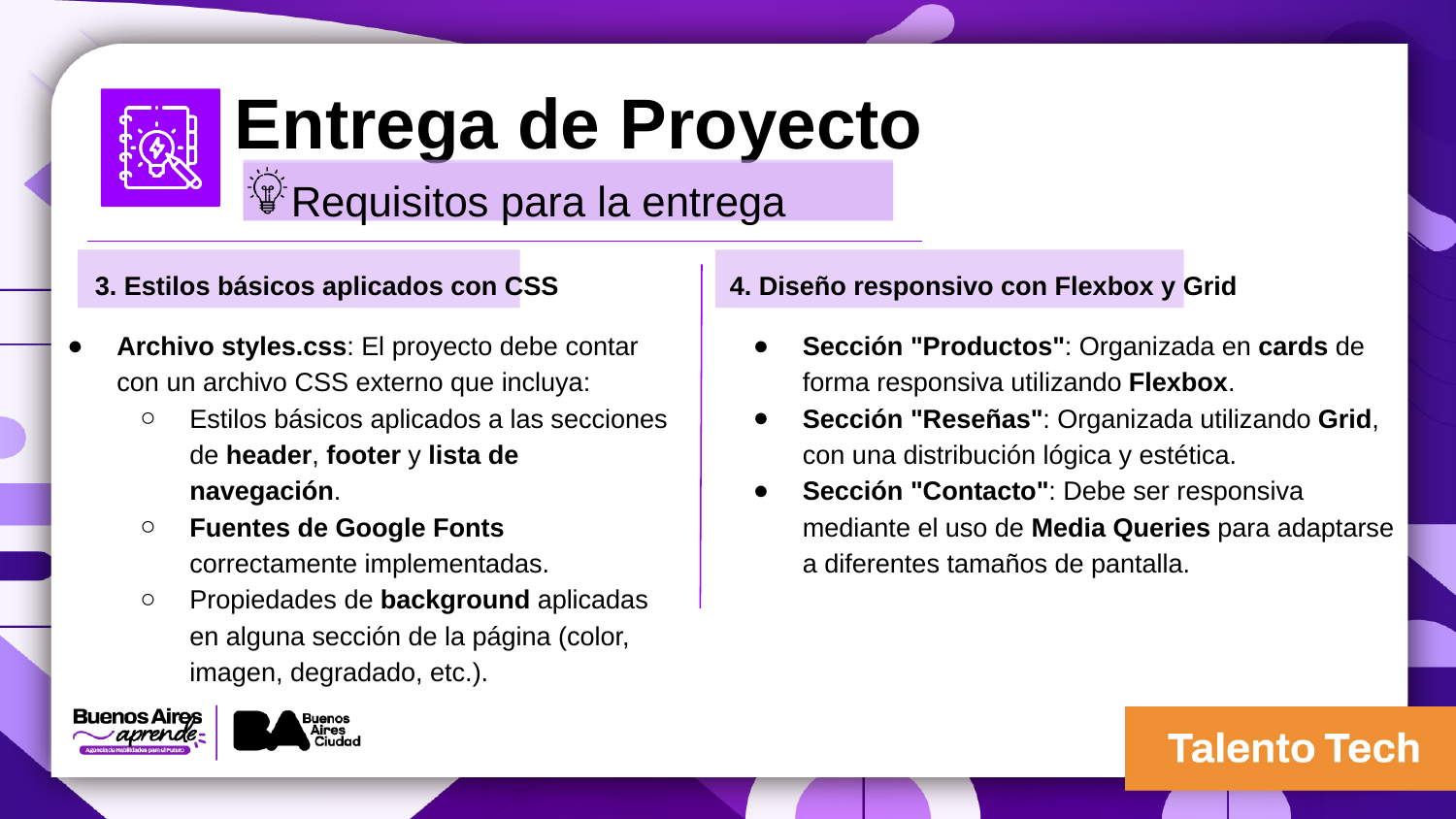

Entrega de Proyecto

Requisitos para la entrega

       3. Estilos básicos aplicados con CSS
Archivo styles.css: El proyecto debe contar con un archivo CSS externo que incluya:
Estilos básicos aplicados a las secciones de header, footer y lista de navegación.
Fuentes de Google Fonts correctamente implementadas.
Propiedades de background aplicadas en alguna sección de la página (color, imagen, degradado, etc.).

4. Diseño responsivo con Flexbox y Grid
Sección "Productos": Organizada en cards de forma responsiva utilizando Flexbox.
Sección "Reseñas": Organizada utilizando Grid, con una distribución lógica y estética.
Sección "Contacto": Debe ser responsiva mediante el uso de Media Queries para adaptarse a diferentes tamaños de pantalla.